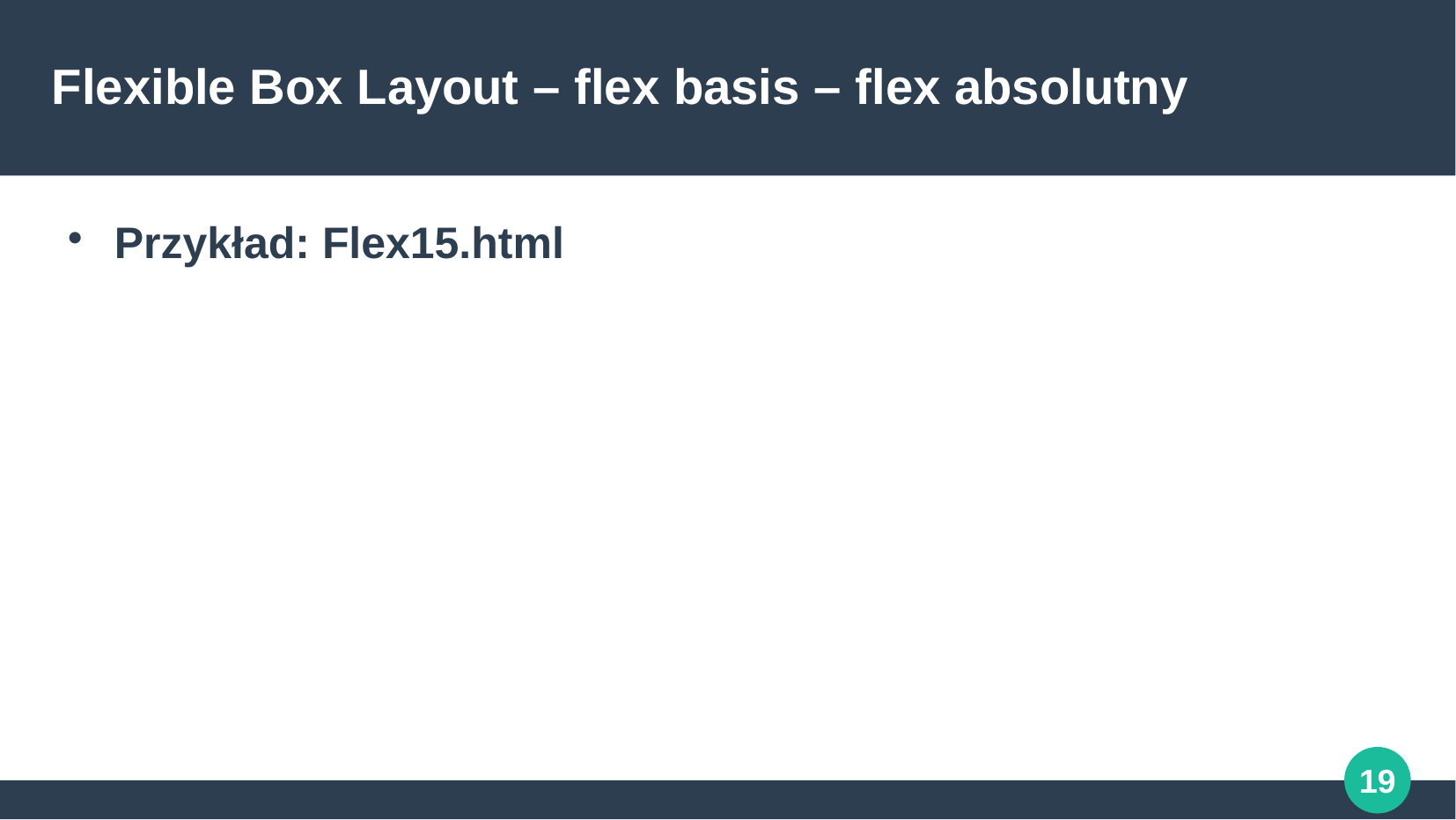

# Flexible Box Layout – flex basis – flex absolutny
Przykład: Flex15.html